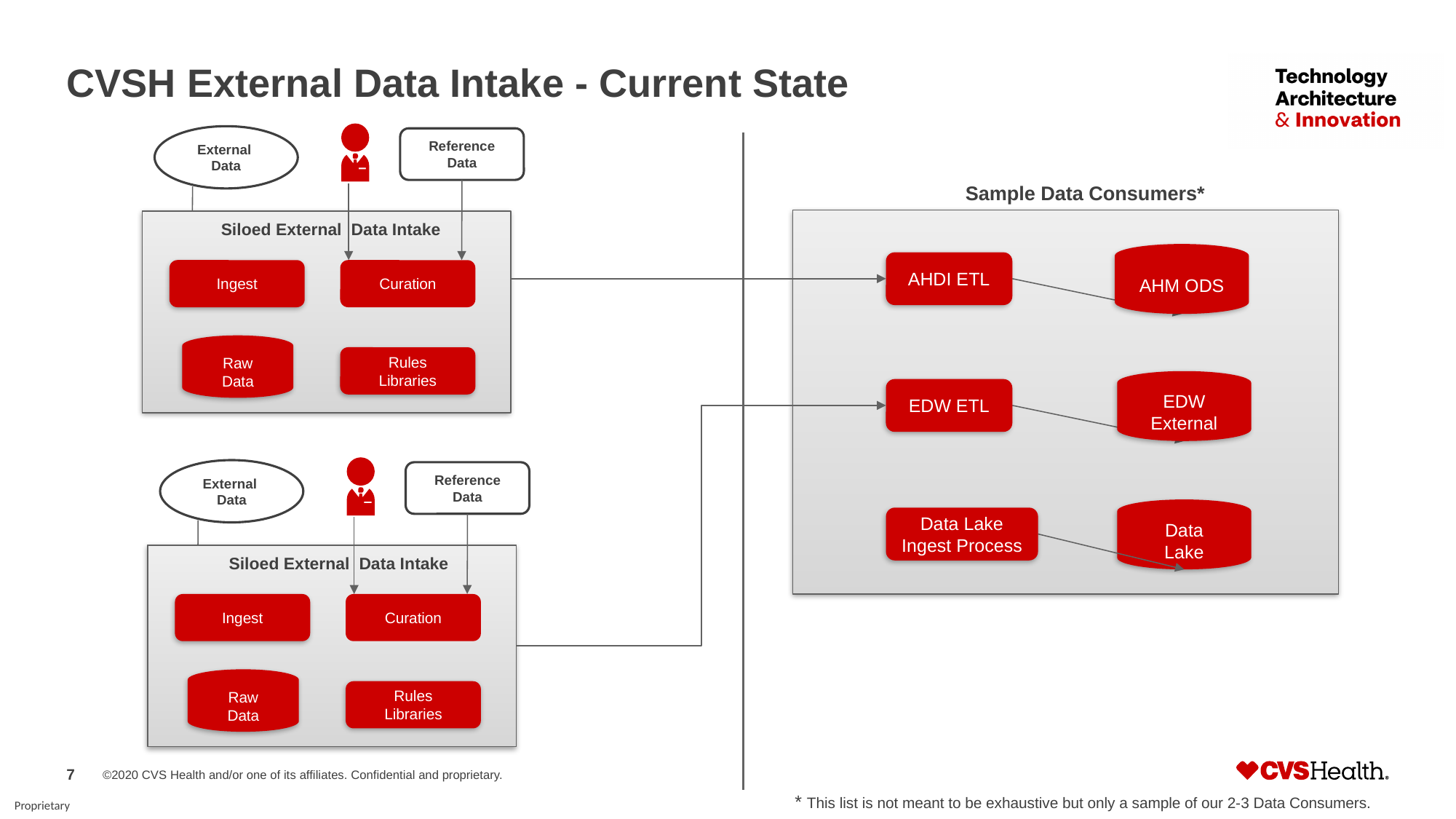

# CVSH External Data Intake - Current State

External
Data
Reference
Data
Sample Data Consumers*

Siloed External  Data Intake
Ingest
Curation
Raw
Data
Rules
Libraries
AHM ODS
AHDI ETL
EDW
External
EDW ETL

External
Data
Reference
Data
Data
Lake
Data Lake
Ingest Process

Siloed External  Data Intake
Ingest
Curation
Raw
Data
Rules
Libraries
* This list is not meant to be exhaustive but only a sample of our 2-3 Data Consumers.